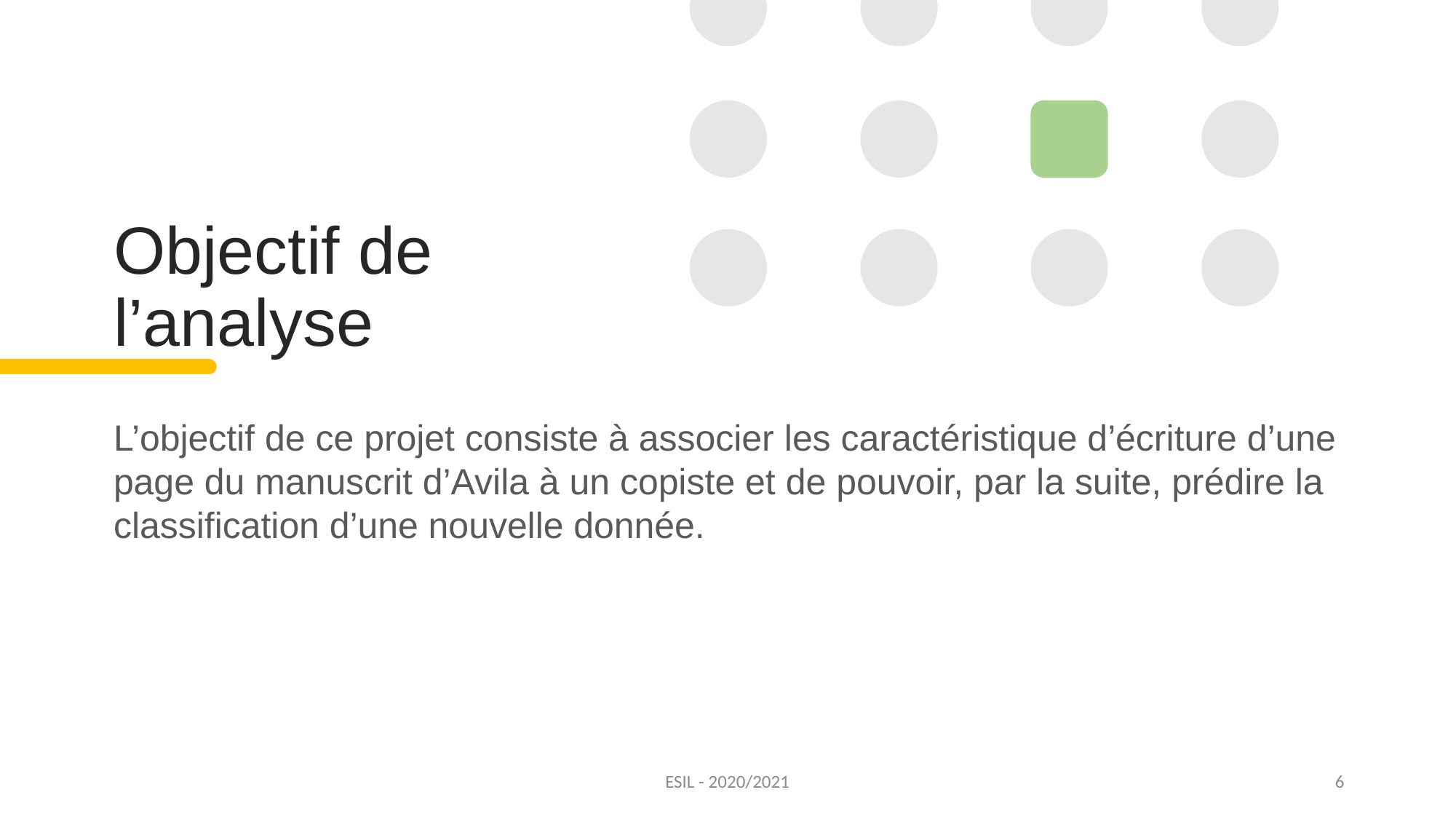

Objectif de l’analyse
L’objectif de ce projet consiste à associer les caractéristique d’écriture d’une page du manuscrit d’Avila à un copiste et de pouvoir, par la suite, prédire la classification d’une nouvelle donnée.
ESIL - 2020/2021
6